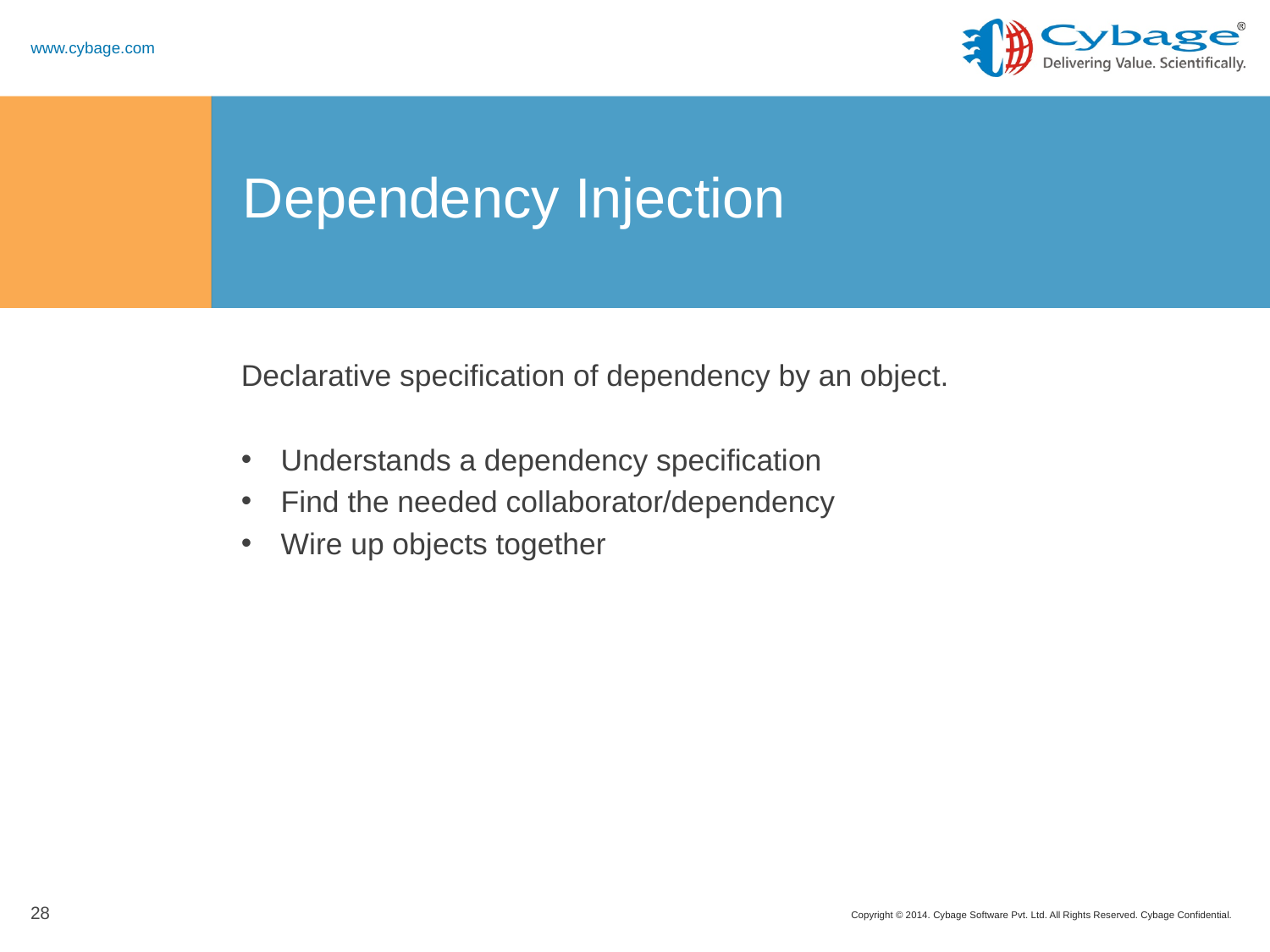

# Dependency Injection
Declarative specification of dependency by an object.

Understands a dependency specification
Find the needed collaborator/dependency
Wire up objects together

28